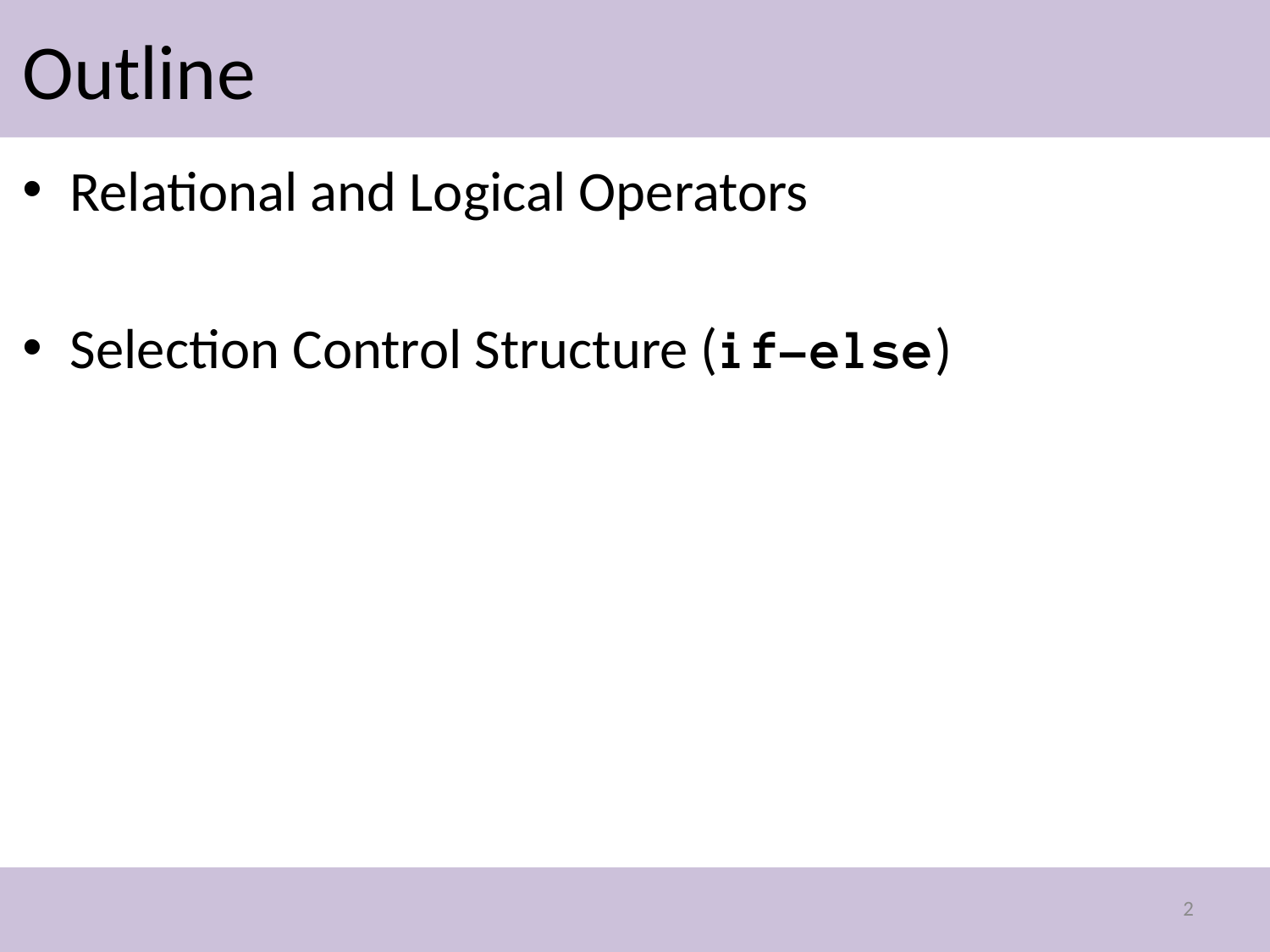

# Outline
Relational and Logical Operators

Selection Control Structure (if-else)
2